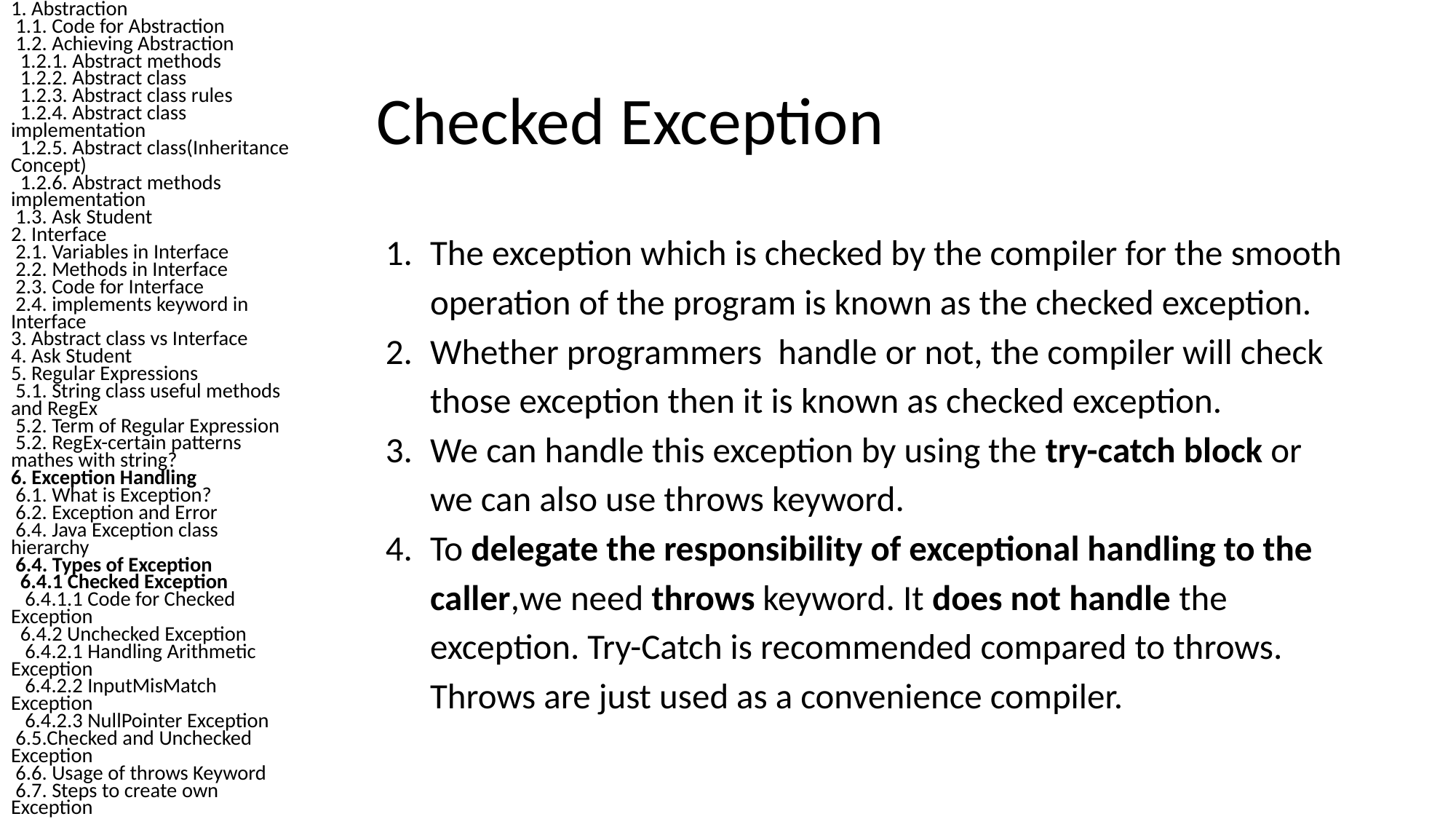

1. Abstraction
 1.1. Code for Abstraction
 1.2. Achieving Abstraction
  1.2.1. Abstract methods
  1.2.2. Abstract class
  1.2.3. Abstract class rules
  1.2.4. Abstract class implementation
  1.2.5. Abstract class(Inheritance Concept)
  1.2.6. Abstract methods implementation
 1.3. Ask Student
2. Interface
 2.1. Variables in Interface
 2.2. Methods in Interface
 2.3. Code for Interface
 2.4. implements keyword in Interface
3. Abstract class vs Interface
4. Ask Student
5. Regular Expressions
 5.1. String class useful methods and RegEx
 5.2. Term of Regular Expression
 5.2. RegEx-certain patterns mathes with string?
6. Exception Handling
 6.1. What is Exception?
 6.2. Exception and Error
 6.4. Java Exception class hierarchy
 6.4. Types of Exception
  6.4.1 Checked Exception
   6.4.1.1 Code for Checked Exception
  6.4.2 Unchecked Exception
   6.4.2.1 Handling Arithmetic Exception
   6.4.2.2 InputMisMatch Exception
   6.4.2.3 NullPointer Exception
 6.5.Checked and Unchecked Exception
 6.6. Usage of throws Keyword
 6.7. Steps to create own Exception
# Checked Exception
The exception which is checked by the compiler for the smooth operation of the program is known as the checked exception.
Whether programmers  handle or not, the compiler will check those exception then it is known as checked exception.
We can handle this exception by using the try-catch block or we can also use throws keyword.
To delegate the responsibility of exceptional handling to the caller,we need throws keyword. It does not handle the exception. Try-Catch is recommended compared to throws. Throws are just used as a convenience compiler.